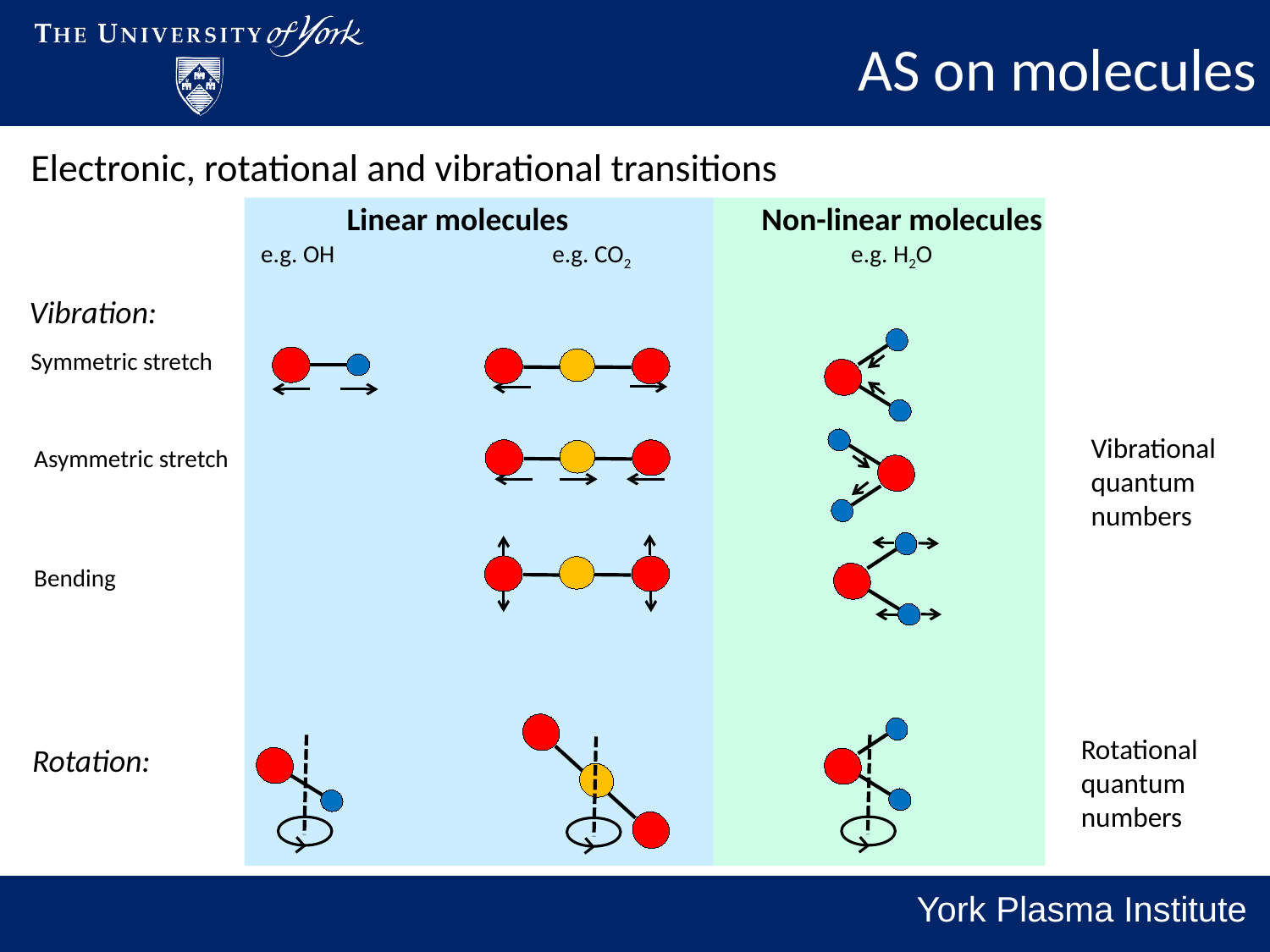

AS on molecules
Electronic, rotational and vibrational transitions
Linear molecules
Non-linear molecules

e.g. OH
e.g. CO2
e.g. H2O
Vibration:

Symmetric stretch

Vibrational quantum numbers

Asymmetric stretch

Bending

Rotational quantum numbers
Rotation: